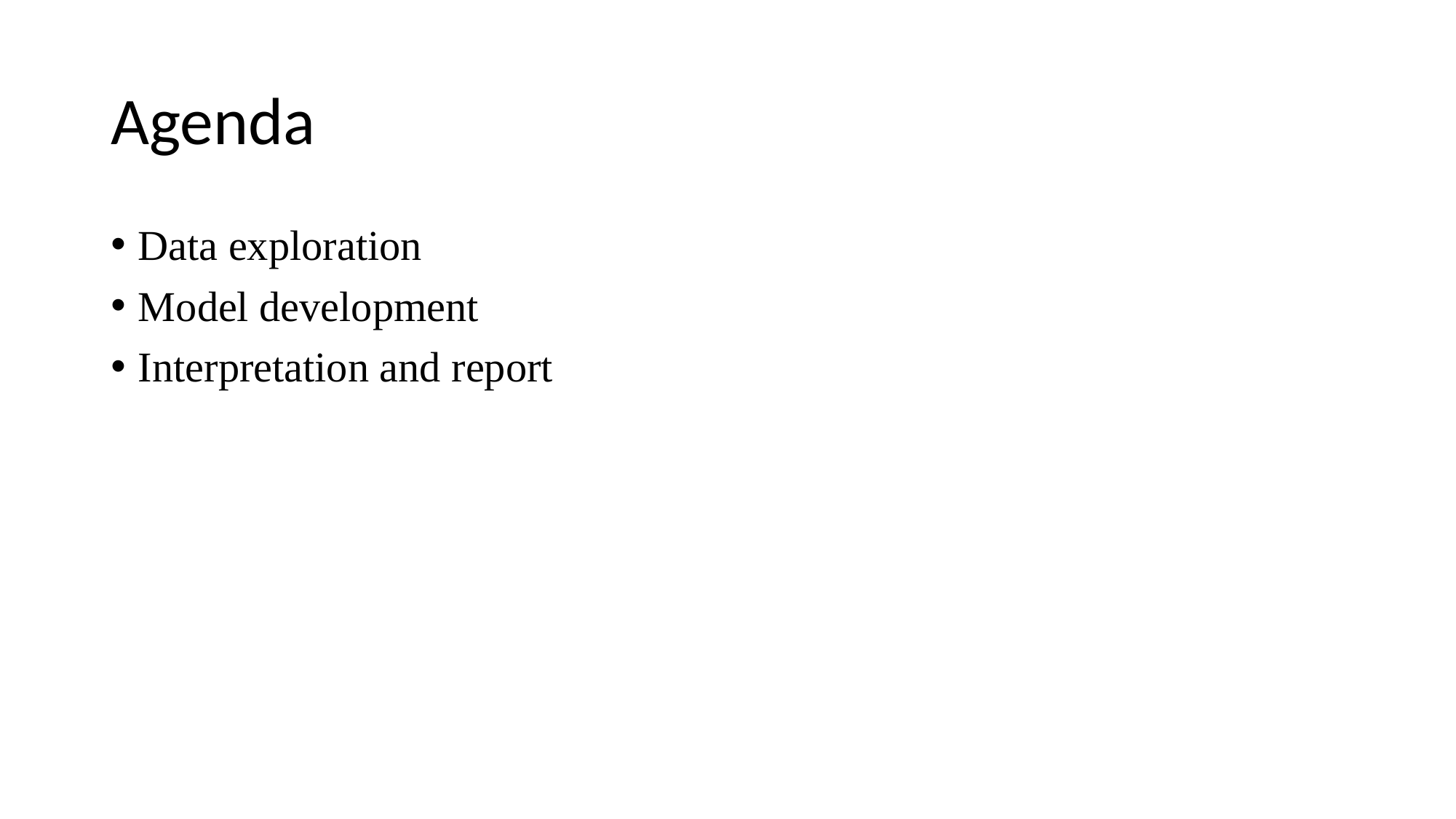

# Agenda
Data exploration
Model development
Interpretation and report